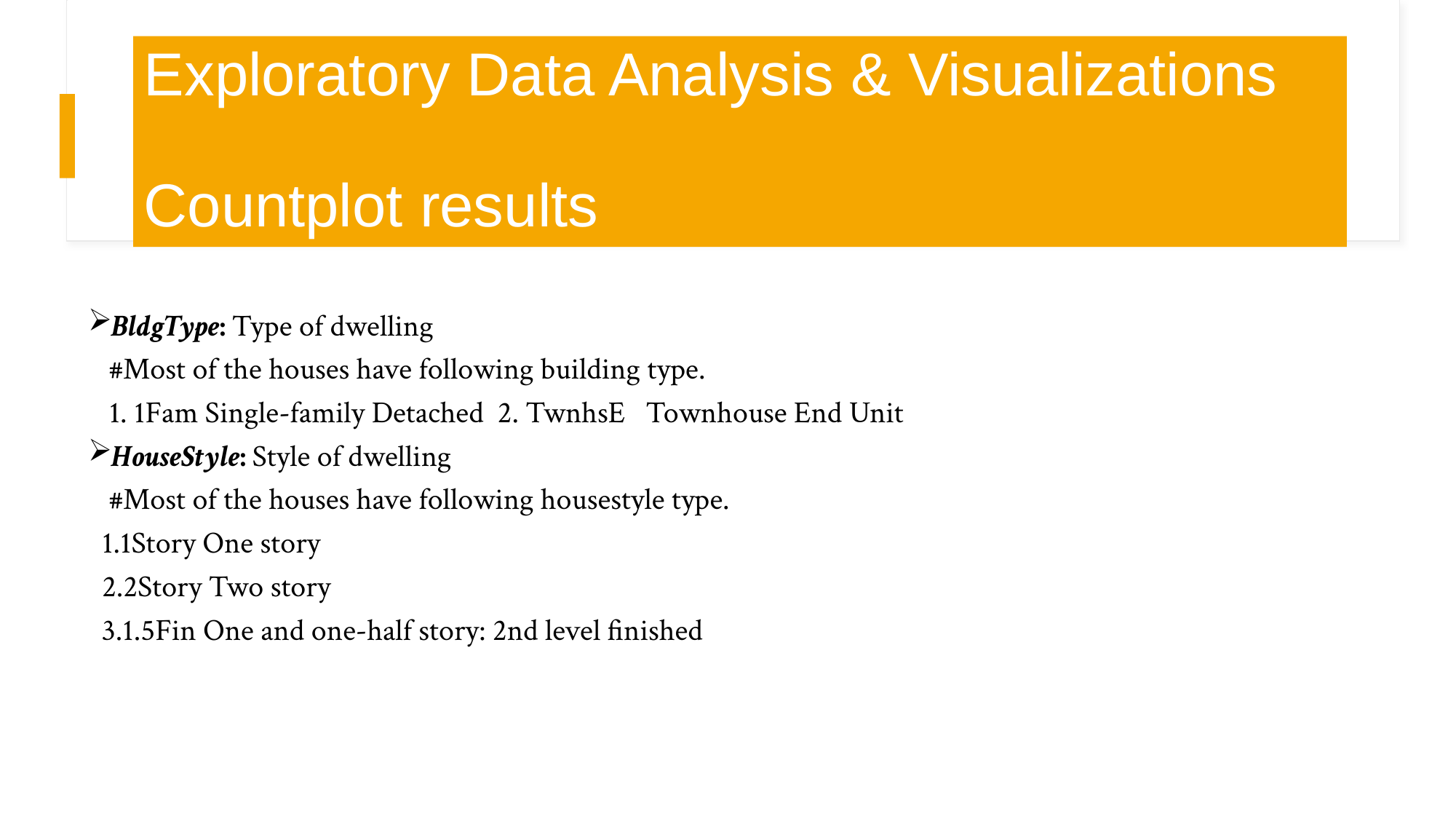

# Exploratory Data Analysis & Visualizations Countplot results
BldgType: Type of dwelling
   #Most of the houses have following building type.
   1. 1Fam Single-family Detached  2. TwnhsE   Townhouse End Unit
HouseStyle: Style of dwelling
   #Most of the houses have following housestyle type.
  1.1Story One story
  2.2Story Two story
  3.1.5Fin One and one-half story: 2nd level finished